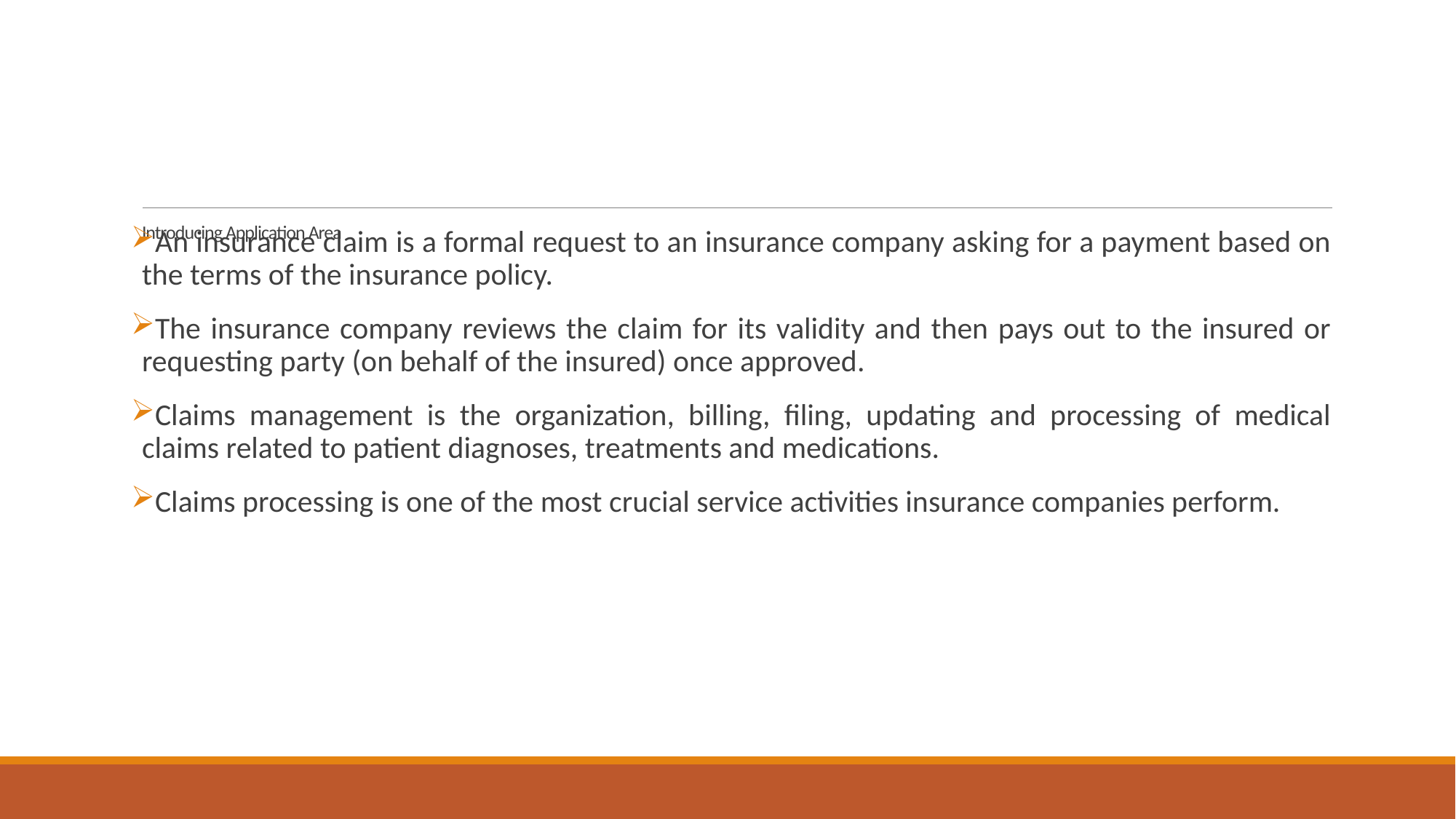

# Introducing Application Area
An insurance claim is a formal request to an insurance company asking for a payment based on the terms of the insurance policy.
The insurance company reviews the claim for its validity and then pays out to the insured or requesting party (on behalf of the insured) once approved.
Claims management is the organization, billing, filing, updating and processing of medical claims related to patient diagnoses, treatments and medications.
Claims processing is one of the most crucial service activities insurance companies perform.